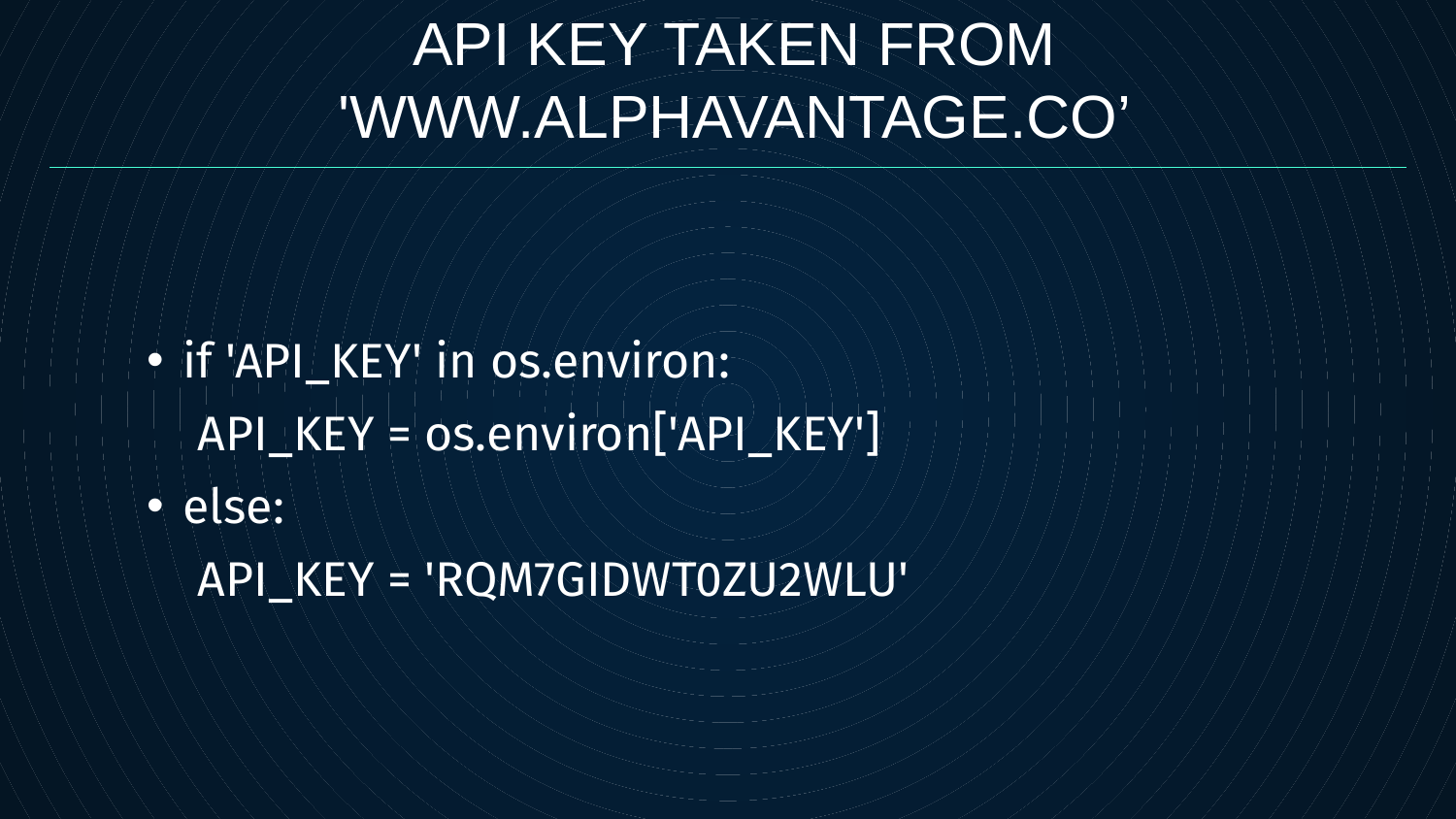

# API KEY TAKEN FROM 'WWW.ALPHAVANTAGE.CO’
if 'API_KEY' in os.environ:
    API_KEY = os.environ['API_KEY']
else:
    API_KEY = 'RQM7GIDWT0ZU2WLU'